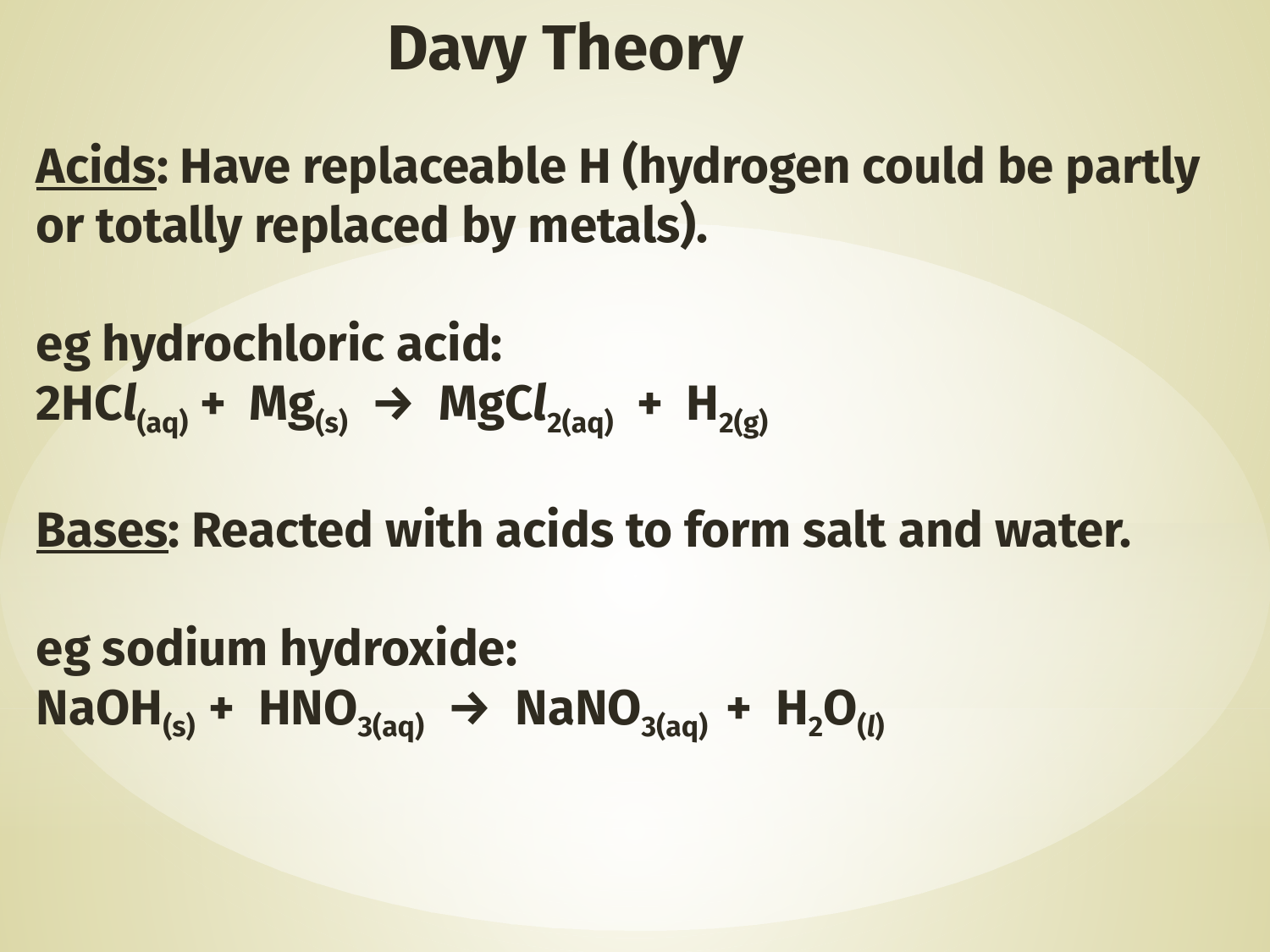

Davy Theory

Acids: Have replaceable H (hydrogen could be partly or totally replaced by metals).

eg hydrochloric acid:
2HCl(aq) +  Mg(s)  →  MgCl2(aq)  +  H2(g)

Bases: Reacted with acids to form salt and water.

eg sodium hydroxide:
NaOH(s)  +  HNO3(aq)  →  NaNO3(aq)  +  H2O(l)